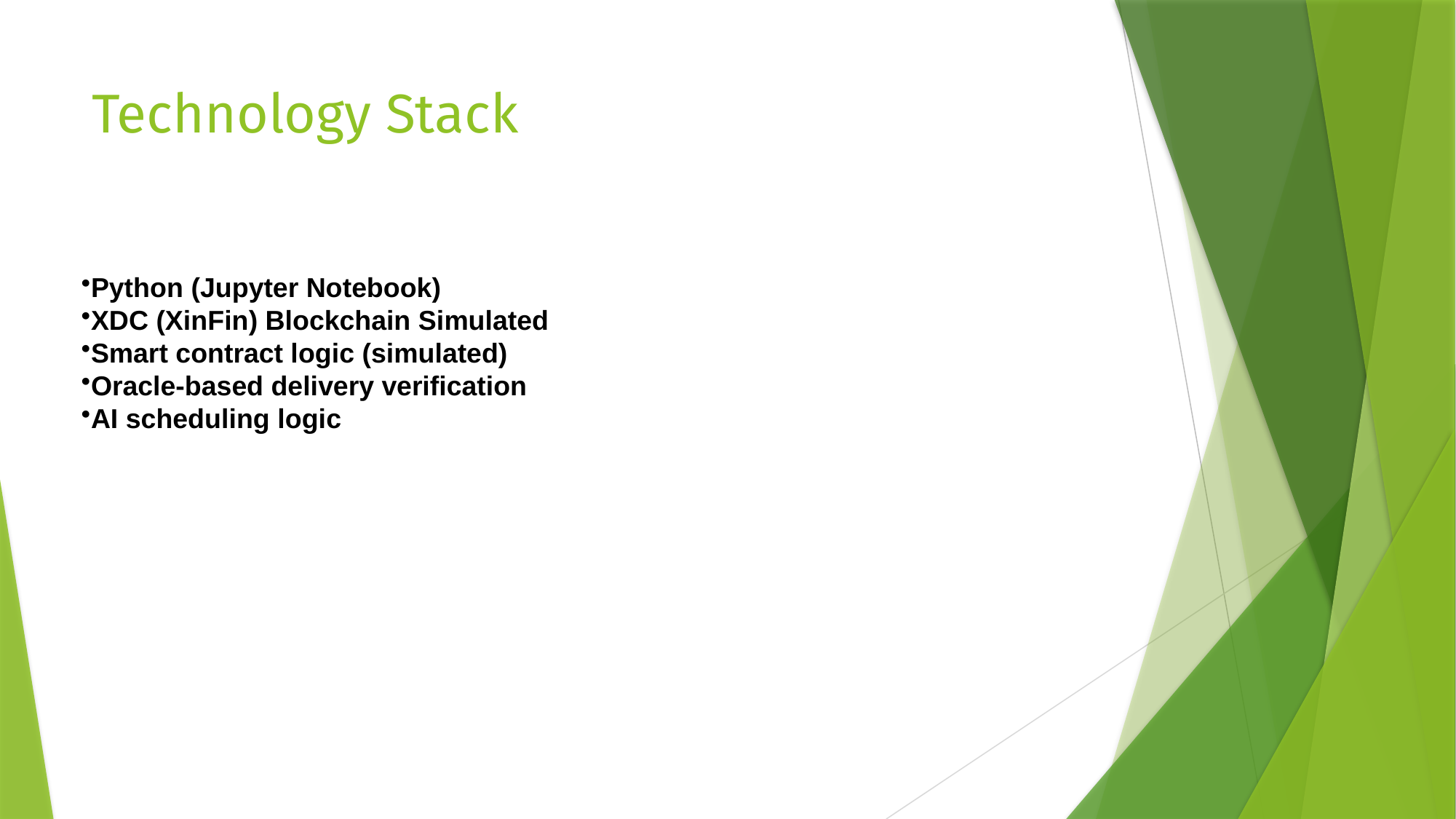

# Technology Stack
Python (Jupyter Notebook)
XDC (XinFin) Blockchain Simulated
Smart contract logic (simulated)
Oracle-based delivery verification
AI scheduling logic